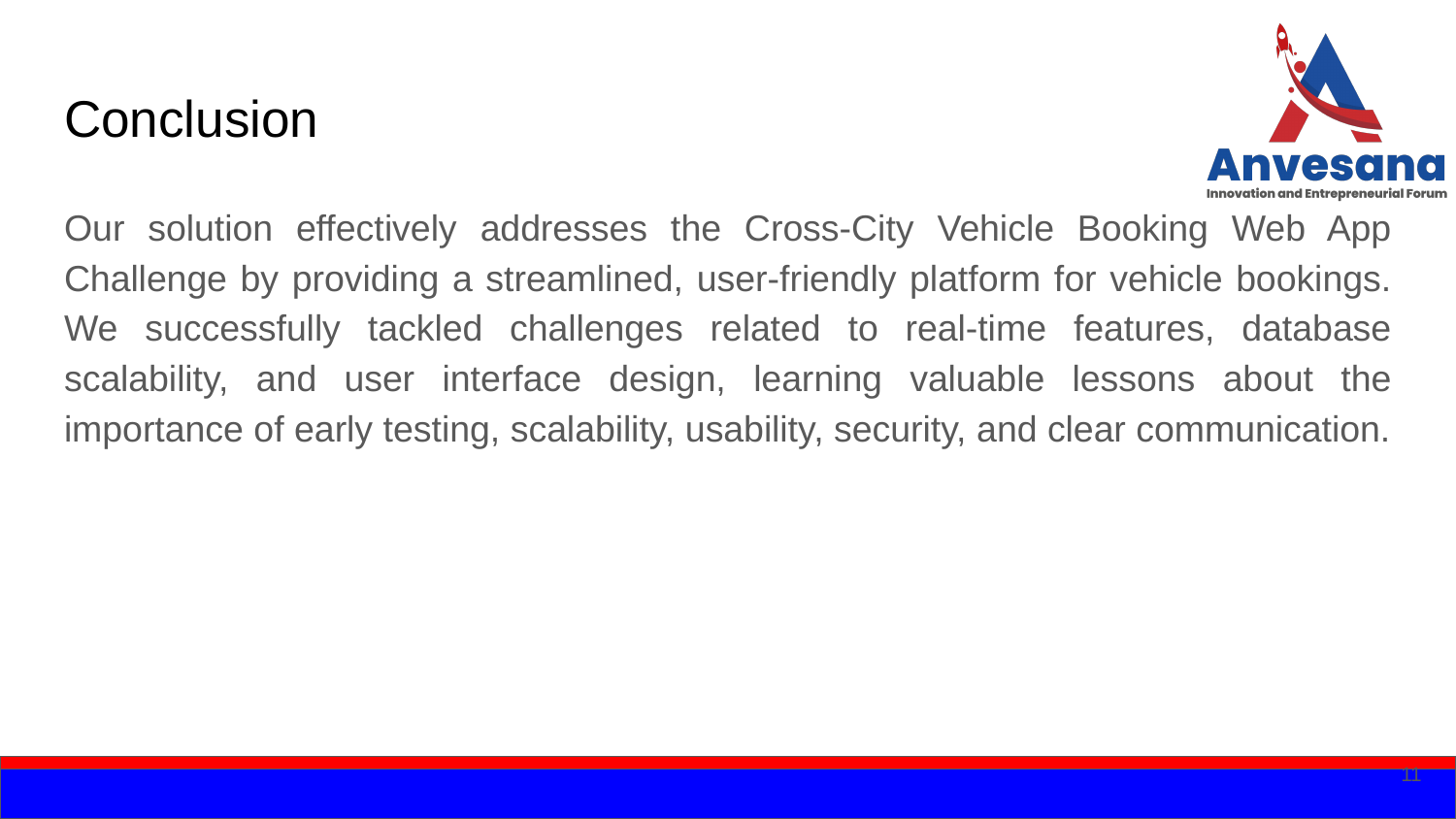

# Conclusion
Our solution effectively addresses the Cross-City Vehicle Booking Web App Challenge by providing a streamlined, user-friendly platform for vehicle bookings. We successfully tackled challenges related to real-time features, database scalability, and user interface design, learning valuable lessons about the importance of early testing, scalability, usability, security, and clear communication.
11